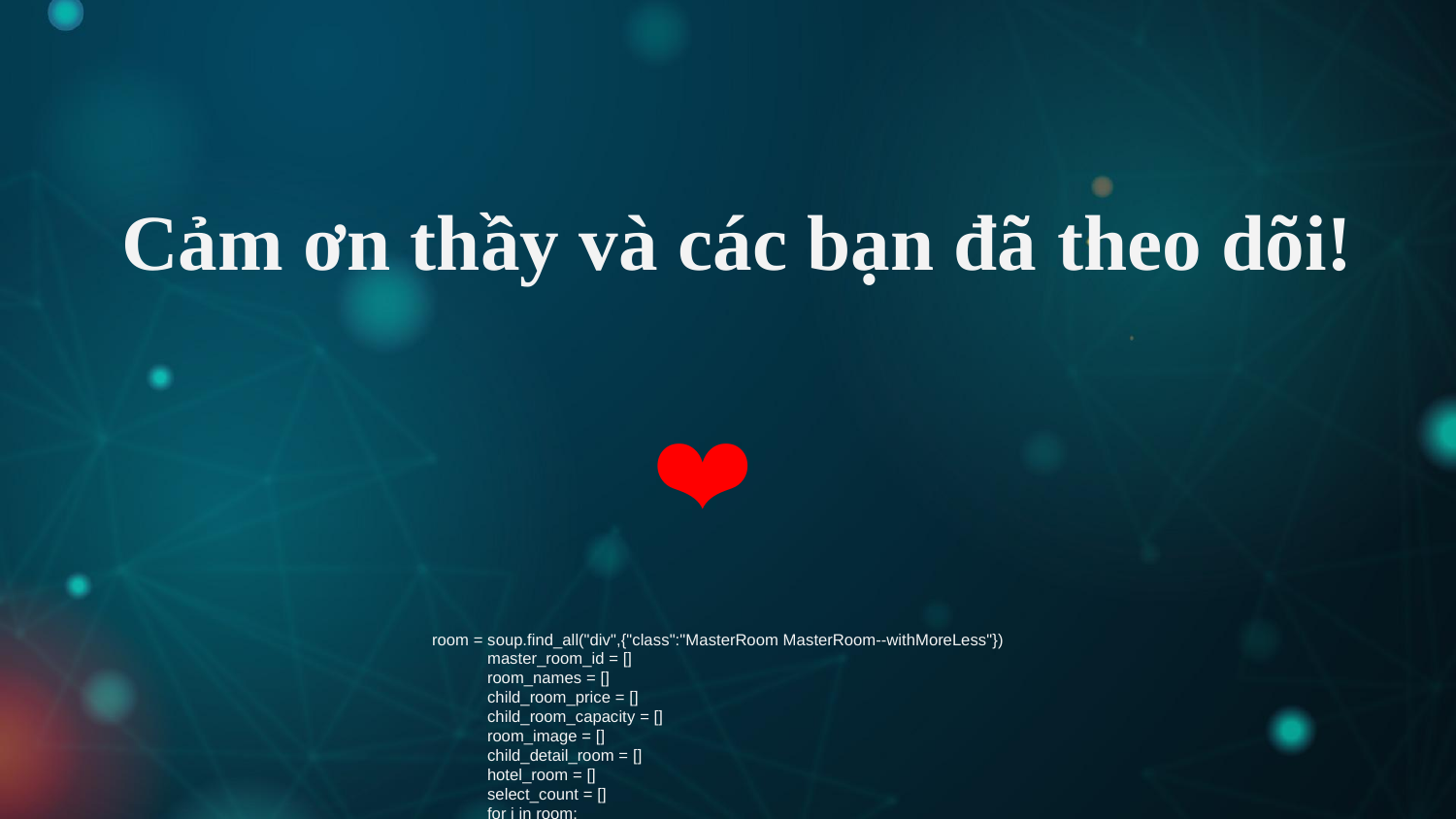

Cảm ơn thầy và các bạn đã theo dõi!
❤
room = soup.find_all("div",{"class":"MasterRoom MasterRoom--withMoreLess"})
            master_room_id = []
            room_names = []
            child_room_price = []
            child_room_capacity = []
            room_image = []
            child_detail_room = []
            hotel_room = []
            select_count = []
            for i in room:
                hotel_room.append(hotel_id)
                master_room_id.append(i.get('id'))
                id_room = i.get('id')
                child_room = i.find_all("div",{"class":"ChildRoomsList-room-contents"})
                room_name = i.find("span",{"class":"MasterRoom__HotelName"}).text
                room_names.append(room_name)
                images = i.find_all("img")
                url_img = ''
                for i in images:
                    url_img = url_img +","+i['src']
                url_img = url_img + ","
                room_image.append(url_img)
                detail = '~'
                for y in child_room:
                    price_child = y.find("h1").text[:-2]
                    child_room_price.append(price_child)
                    capacity = y.find("span",{"class":"Capacity-iconGroup"})
                    count = capacity.find_all("i")
                    child_room_capacity.append(len(count))
                    detail = detail + "price = "+price_child + "-capacity = " + str(len(count)) + '~'
                select_count.append(len(child_room))
                child_detail_room.append(detail)

                child = HotelRoom(hotel_id, id_room, room_name, url_img, len(child_room), detail)
                listRoom.append(child)
            break

        d = HotelDetail(hotel_id, address, describe, url_img, len(room), len(child_room_price))
        detailHotel.append(d)